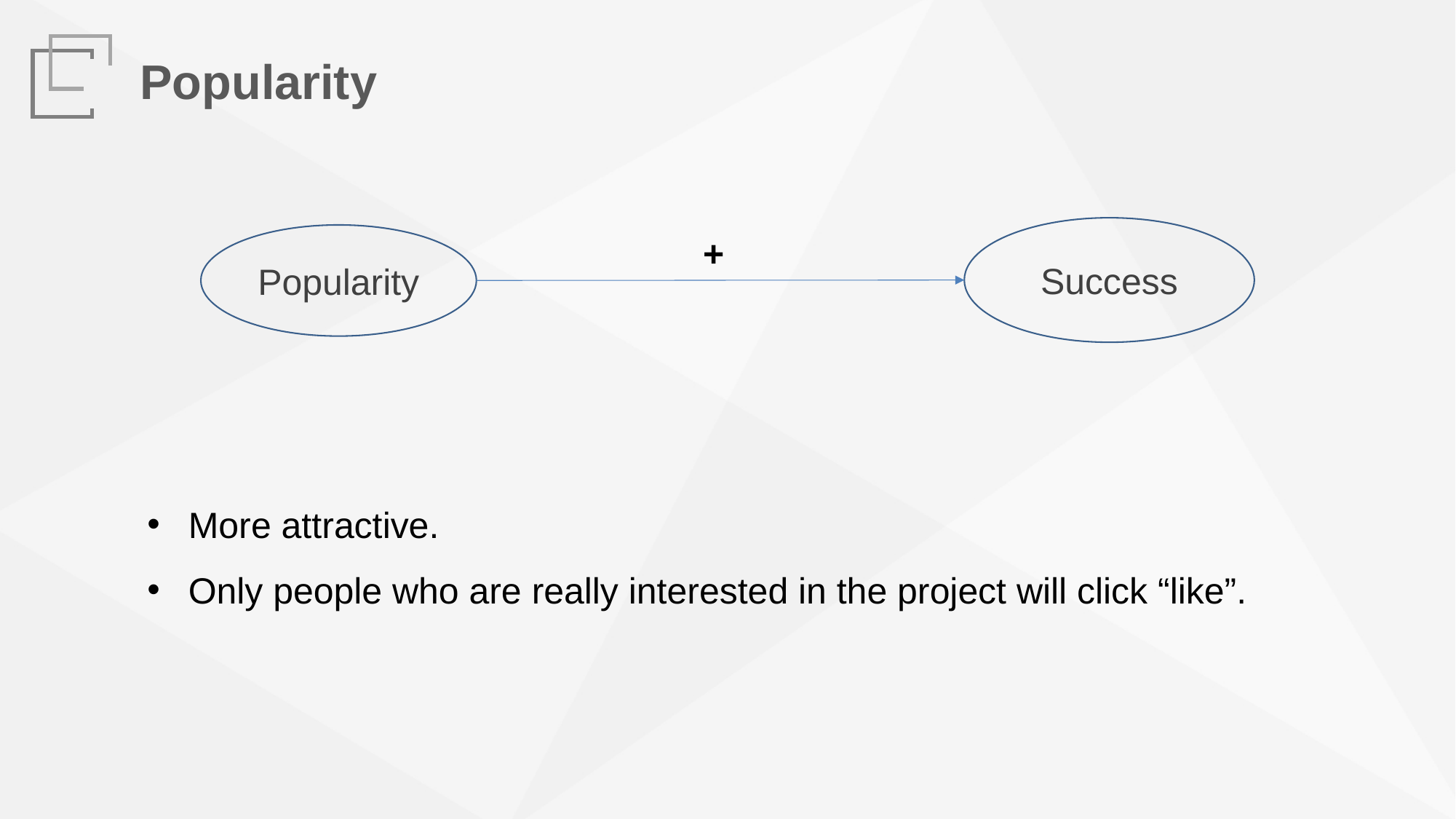

Popularity

Success
Popularity
+
More attractive.
Only people who are really interested in the project will click “like”.